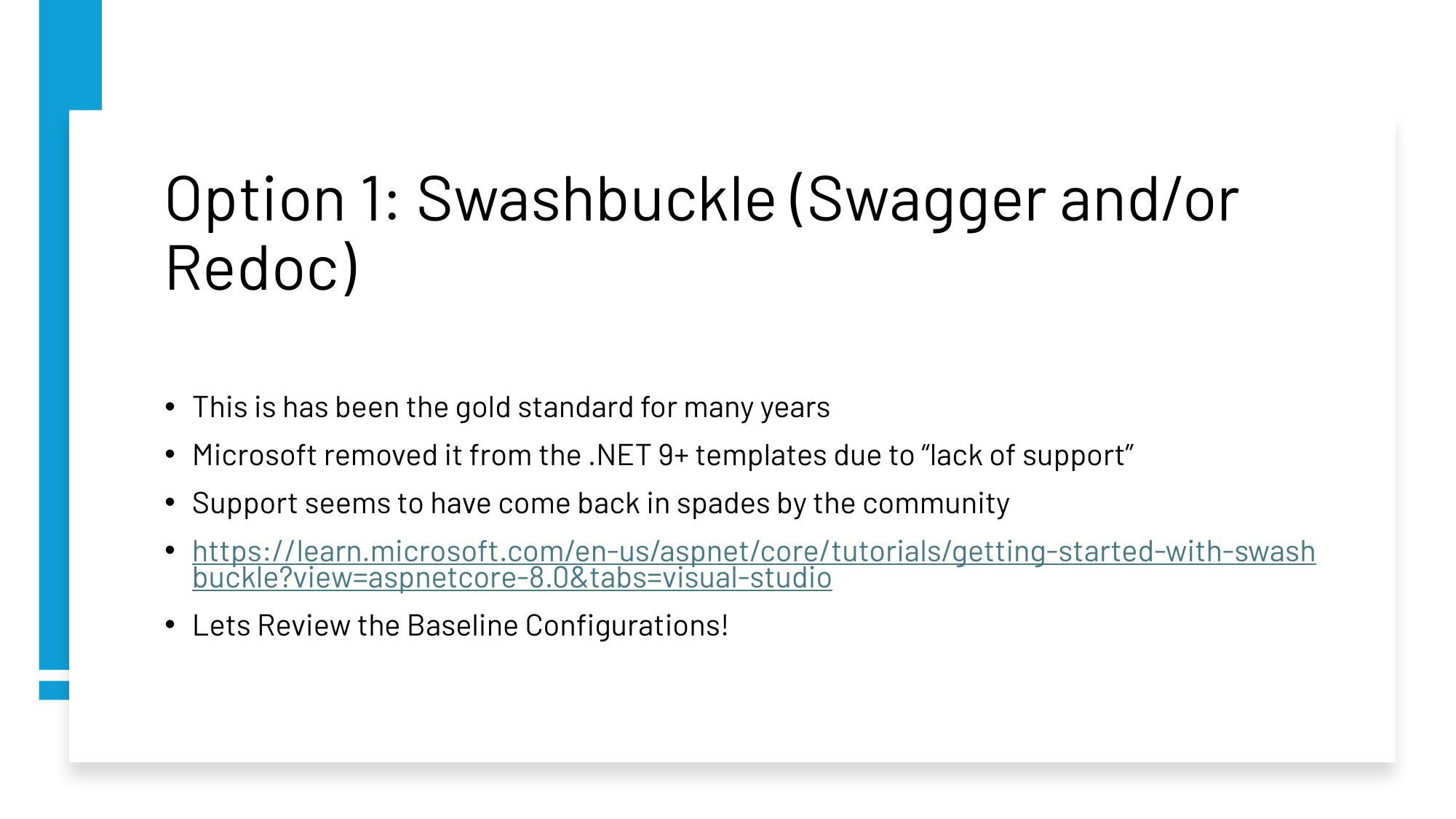

# Option 1: Swashbuckle (Swagger and/or Redoc)

This is has been the gold standard for many years
Microsoft removed it from the .NET 9+ templates due to “lack of support”
Support seems to have come back in spades by the community
https://learn.microsoft.com/en-us/aspnet/core/tutorials/getting-started-with-swashbuckle?view=aspnetcore-8.0&tabs=visual-studio
Lets Review the Baseline Configurations!